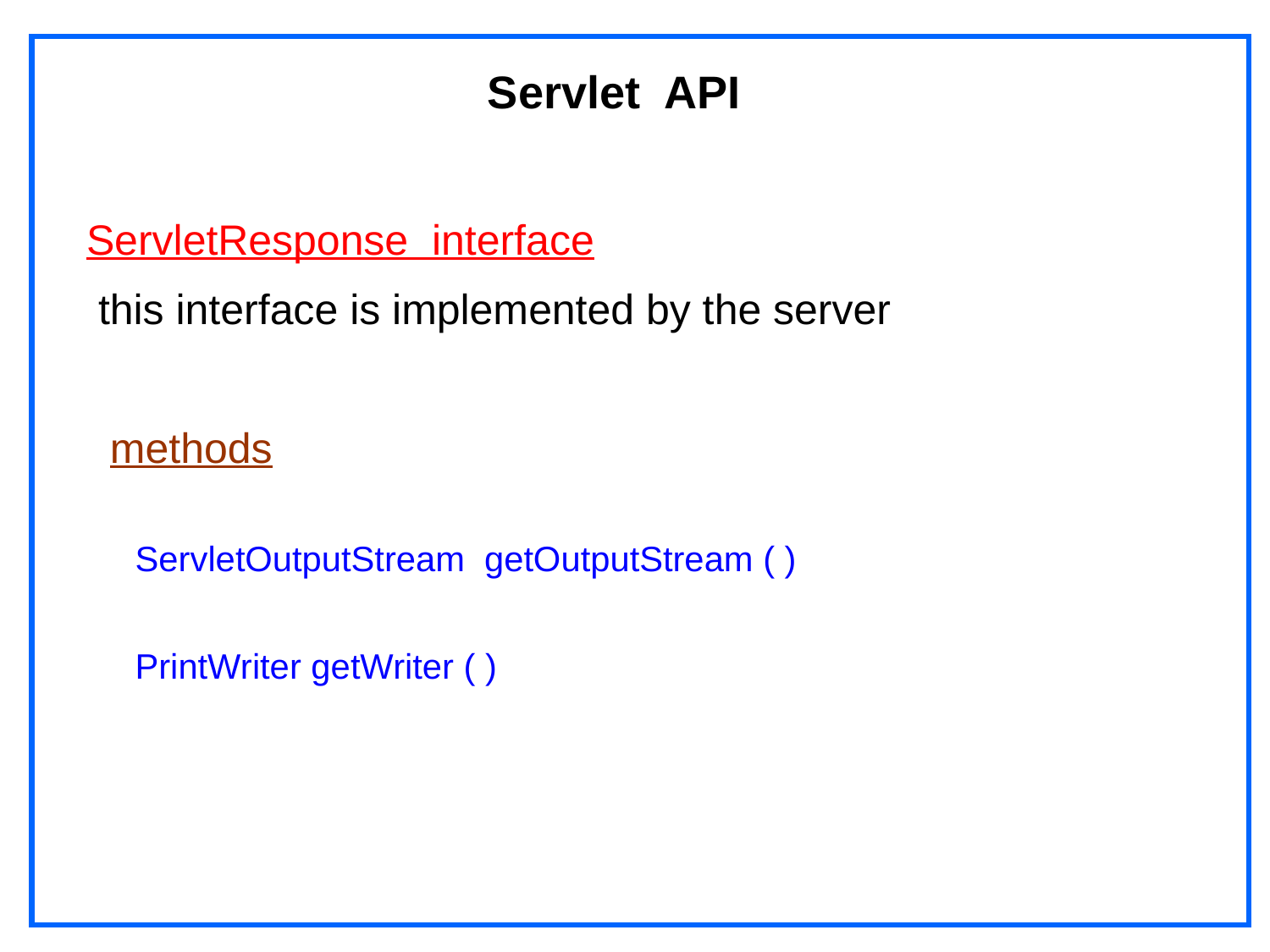

# Servlet  API
ServletResponse  interface
 this interface is implemented by the server

  methods

     ServletOutputStream  getOutputStream ( )

     PrintWriter getWriter ( )